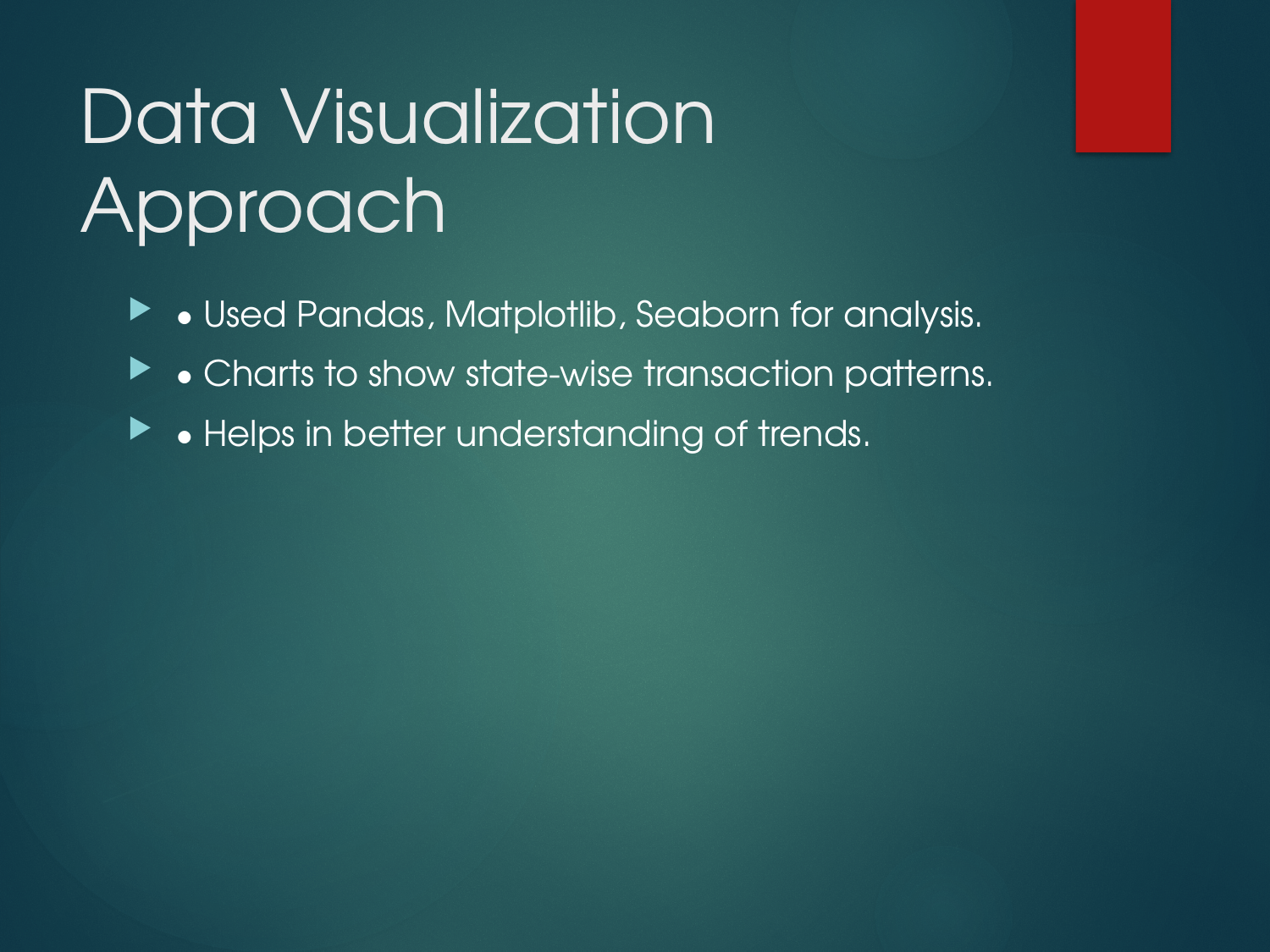

# Data Visualization Approach
• Used Pandas, Matplotlib, Seaborn for analysis.
• Charts to show state-wise transaction patterns.
• Helps in better understanding of trends.